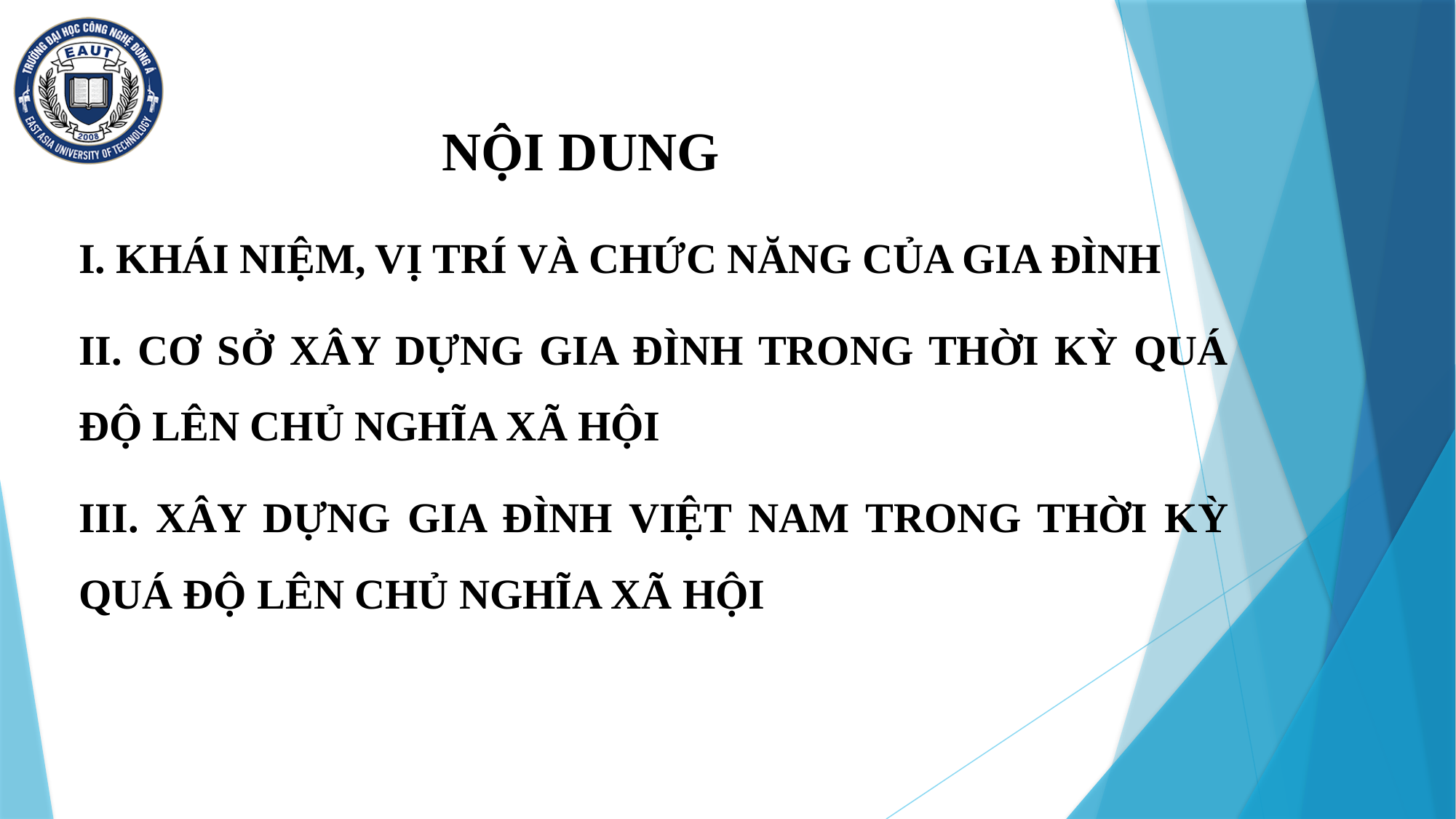

# NỘI DUNG
I. KHÁI NIỆM, VỊ TRÍ VÀ CHỨC NĂNG CỦA GIA ĐÌNH
II. CƠ SỞ XÂY DỰNG GIA ĐÌNH TRONG THỜI KỲ QUÁ ĐỘ LÊN CHỦ NGHĨA XÃ HỘI
III. XÂY DỰNG GIA ĐÌNH VIỆT NAM TRONG THỜI KỲ QUÁ ĐỘ LÊN CHỦ NGHĨA XÃ HỘI